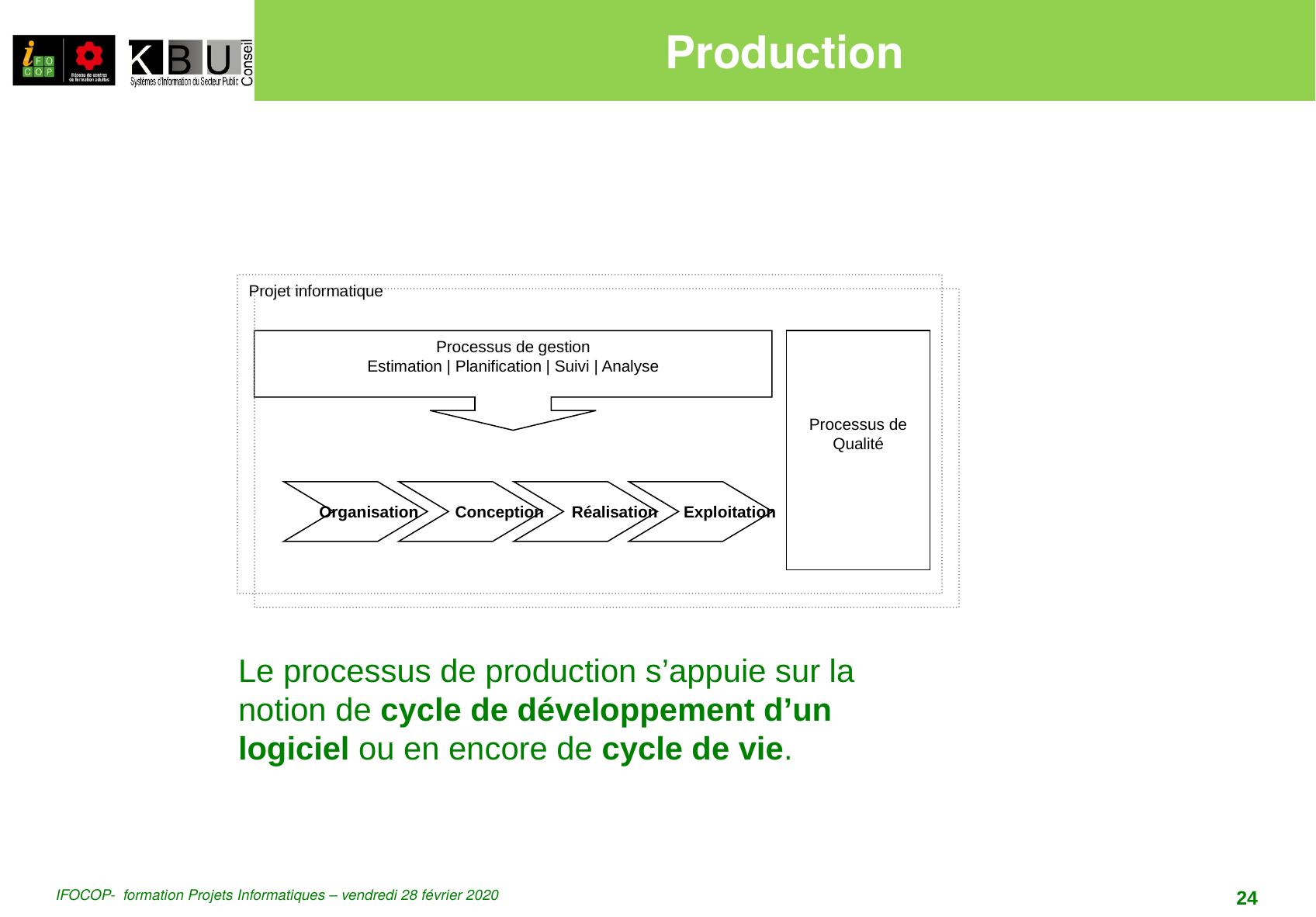

# Production

Projet informatique

Processus de gestion
Estimation | Planification | Suivi | Analyse

Processus de Qualité

      Organisation
Conception
Réalisation
Exploitation
Le processus de production s’appuie sur la notion de cycle de développement d’un logiciel ou en encore de cycle de vie.
IFOCOP-  formation Projets Informatiques – vendredi 28 février 2020
24